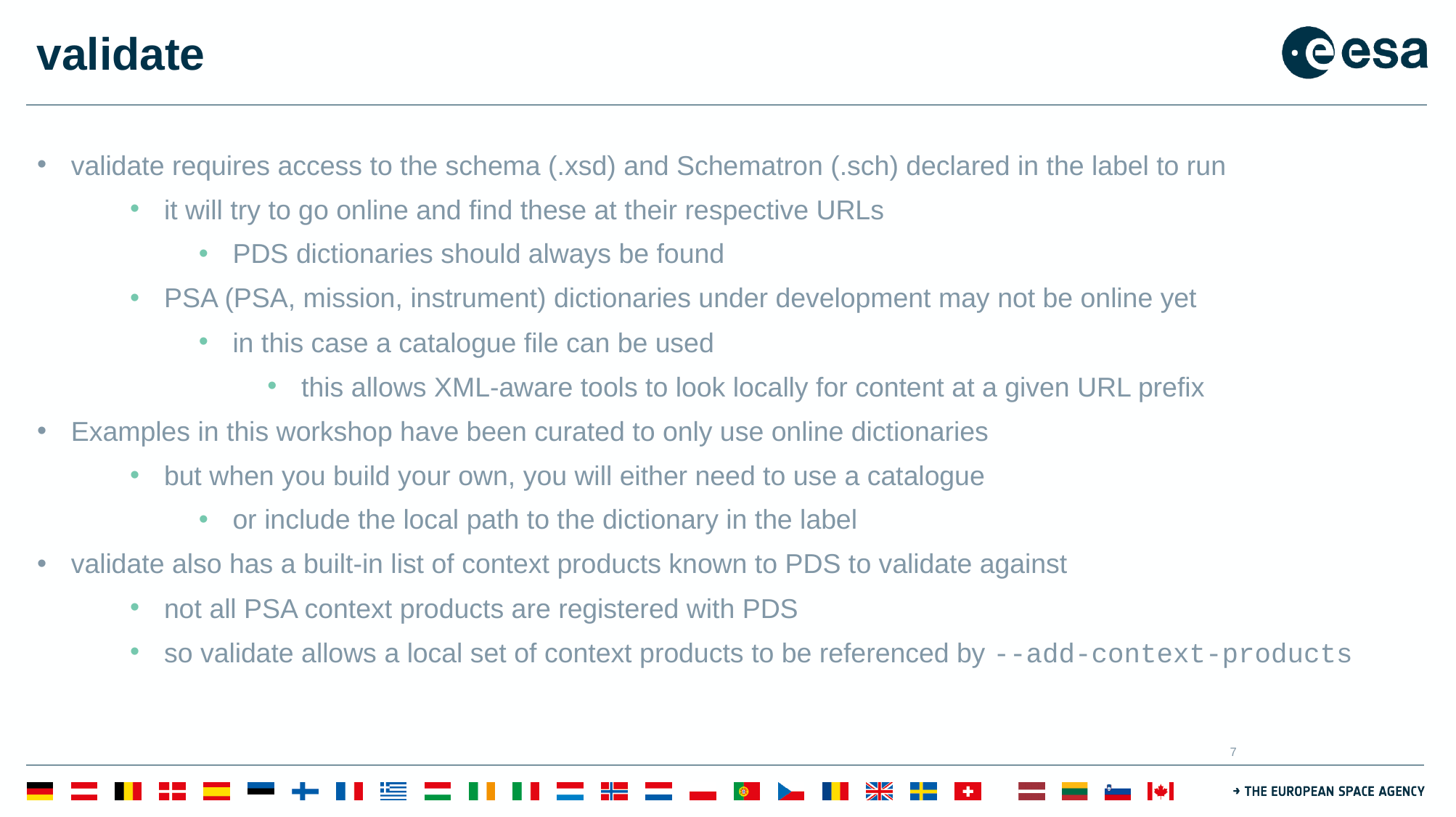

# validate
validate requires access to the schema (.xsd) and Schematron (.sch) declared in the label to run
it will try to go online and find these at their respective URLs
PDS dictionaries should always be found
PSA (PSA, mission, instrument) dictionaries under development may not be online yet
in this case a catalogue file can be used
this allows XML-aware tools to look locally for content at a given URL prefix
Examples in this workshop have been curated to only use online dictionaries
but when you build your own, you will either need to use a catalogue
or include the local path to the dictionary in the label
validate also has a built-in list of context products known to PDS to validate against
not all PSA context products are registered with PDS
so validate allows a local set of context products to be referenced by --add-context-products